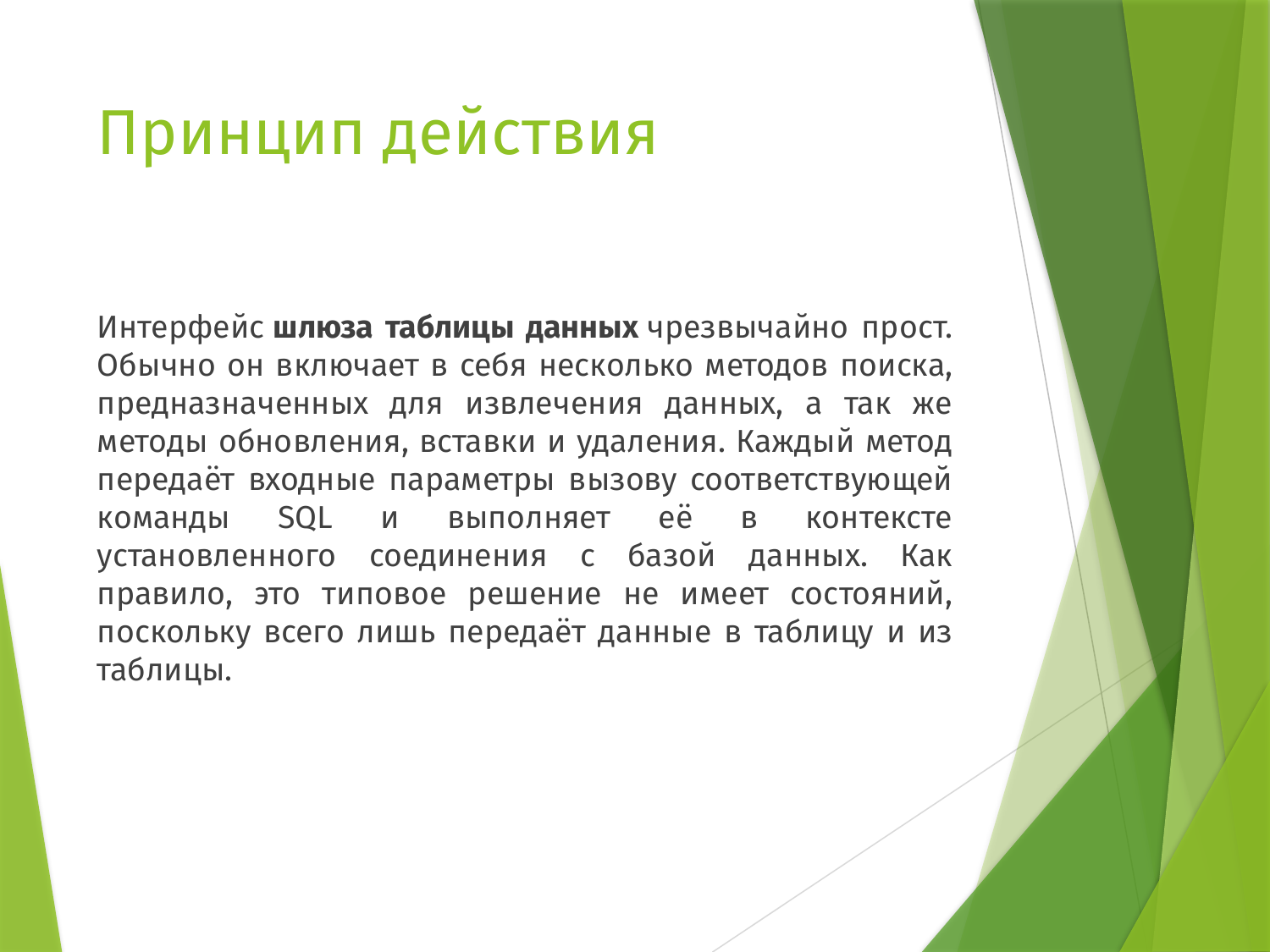

# Принцип действия
Интерфейс шлюза таблицы данных чрезвычайно прост. Обычно он включает в себя несколько методов поиска, предназначенных для извлечения данных, а так же методы обновления, вставки и удаления. Каждый метод передаёт входные параметры вызову соответствующей команды SQL и выполняет её в контексте установленного соединения с базой данных. Как правило, это типовое решение не имеет состояний, поскольку всего лишь передаёт данные в таблицу и из таблицы.